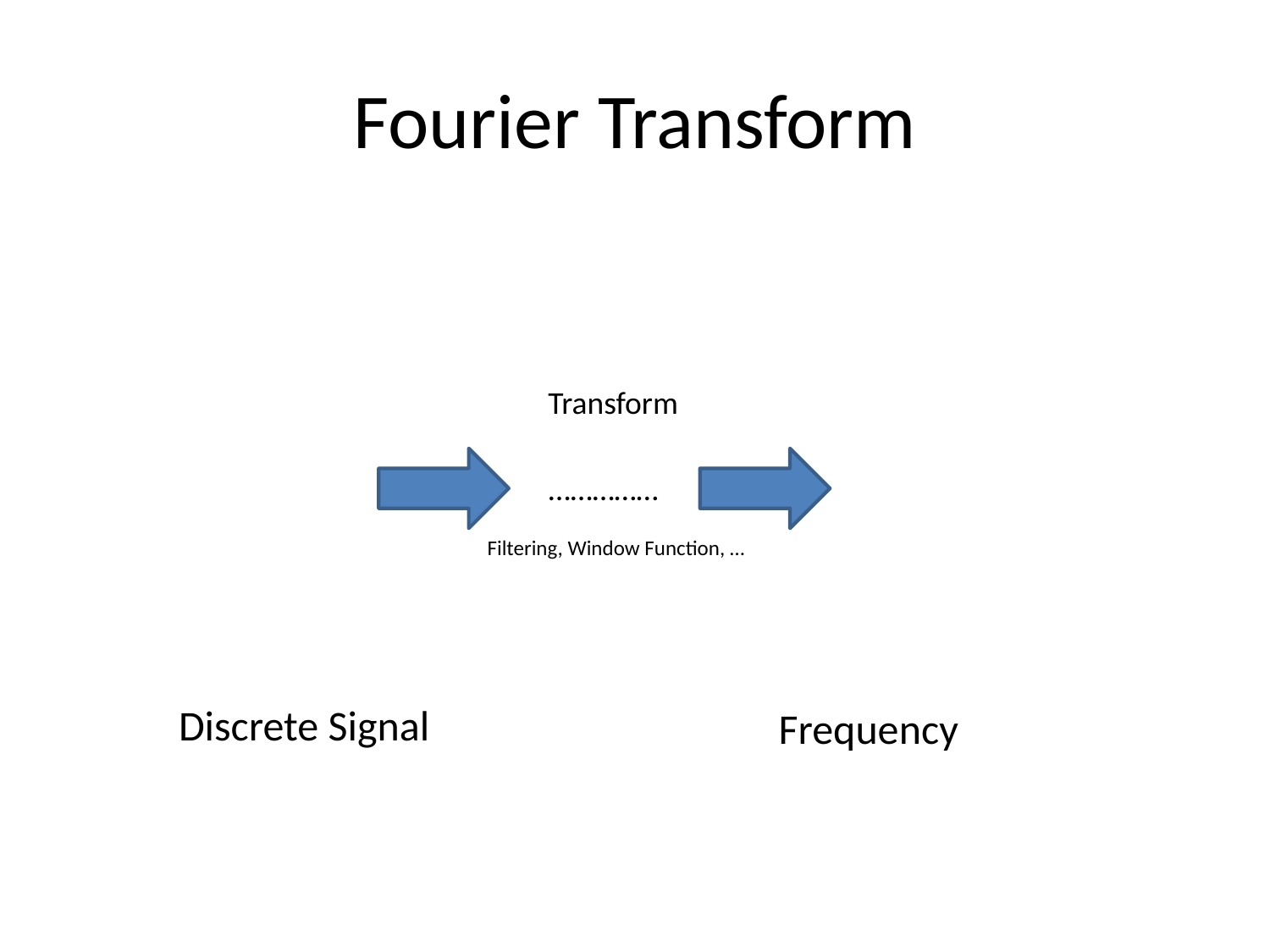

# Fourier Transform
Transform

……………
Filtering, Window Function, …
Discrete Signal
Frequency